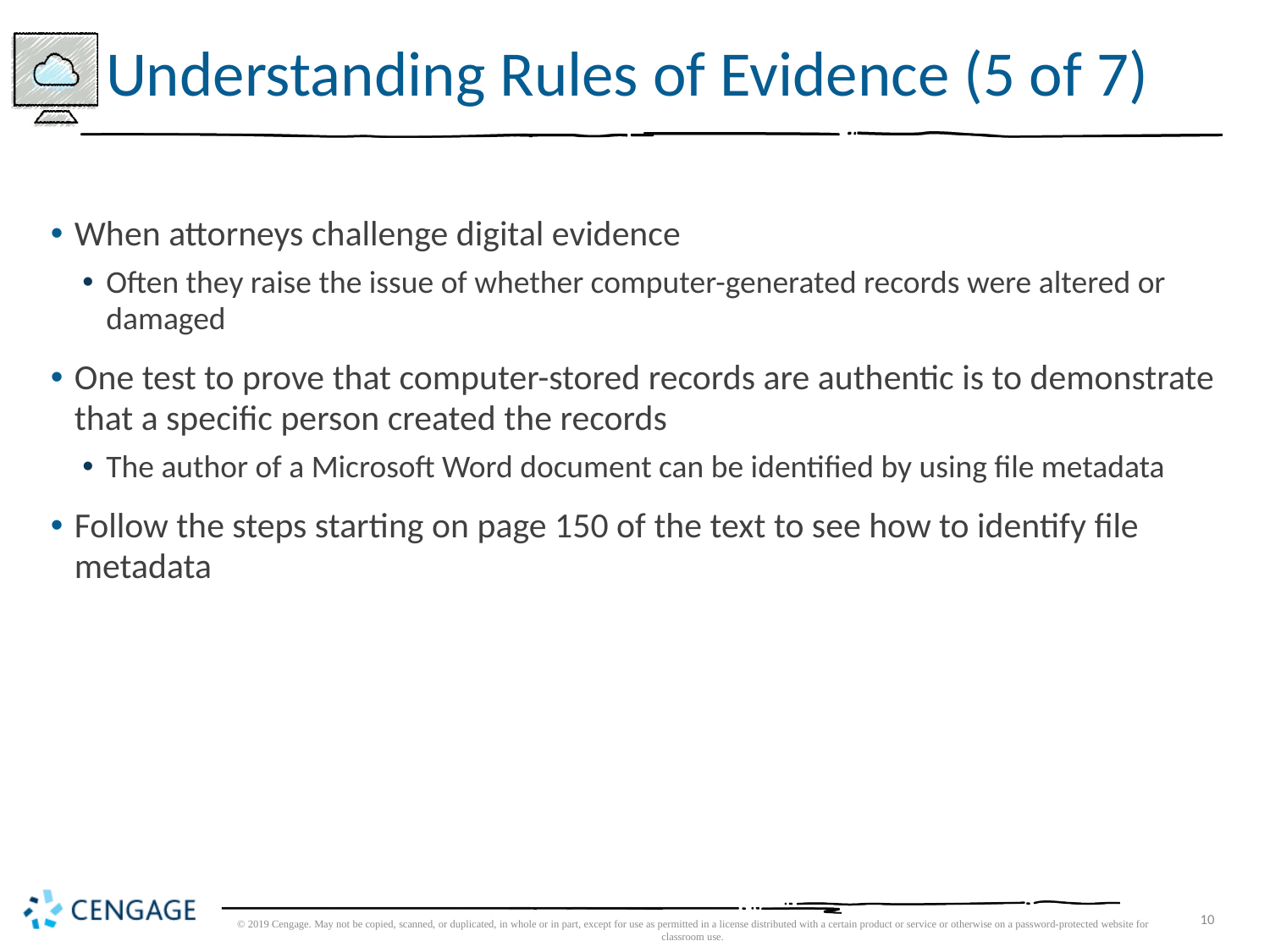

# Understanding Rules of Evidence (5 of 7)
When attorneys challenge digital evidence
Often they raise the issue of whether computer-generated records were altered or damaged
One test to prove that computer-stored records are authentic is to demonstrate that a specific person created the records
The author of a Microsoft Word document can be identified by using file metadata
Follow the steps starting on page 150 of the text to see how to identify file metadata
© 2019 Cengage. May not be copied, scanned, or duplicated, in whole or in part, except for use as permitted in a license distributed with a certain product or service or otherwise on a password-protected website for classroom use.